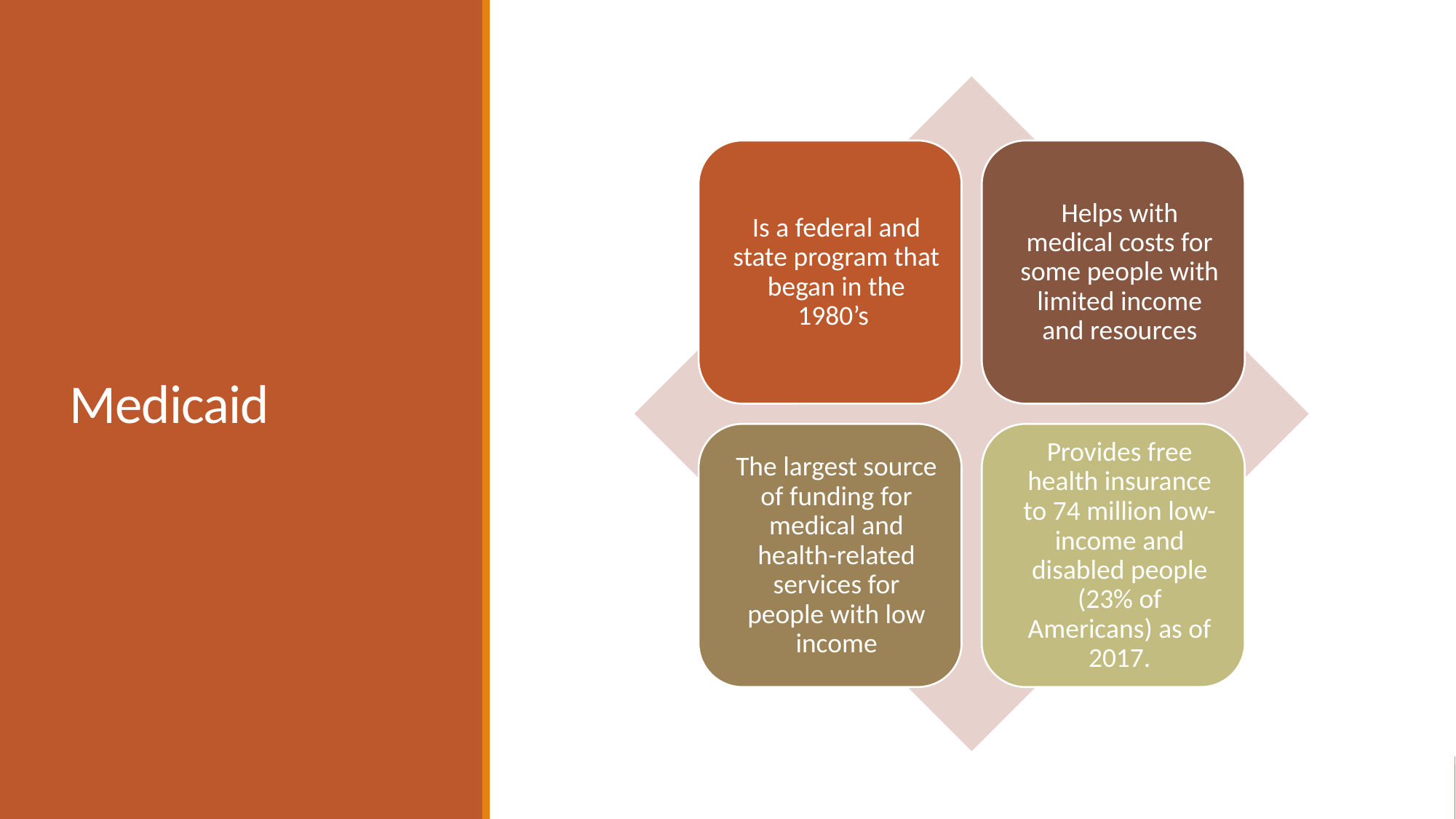

# Medicaid
Is a federal and state program that began in the 1980’s
Helps with medical costs for some people with limited income and resources
The largest source of funding for medical and health-related services for people with low income
Provides free health insurance to 74 million low-income and disabled people (23% of Americans) as of 2017.